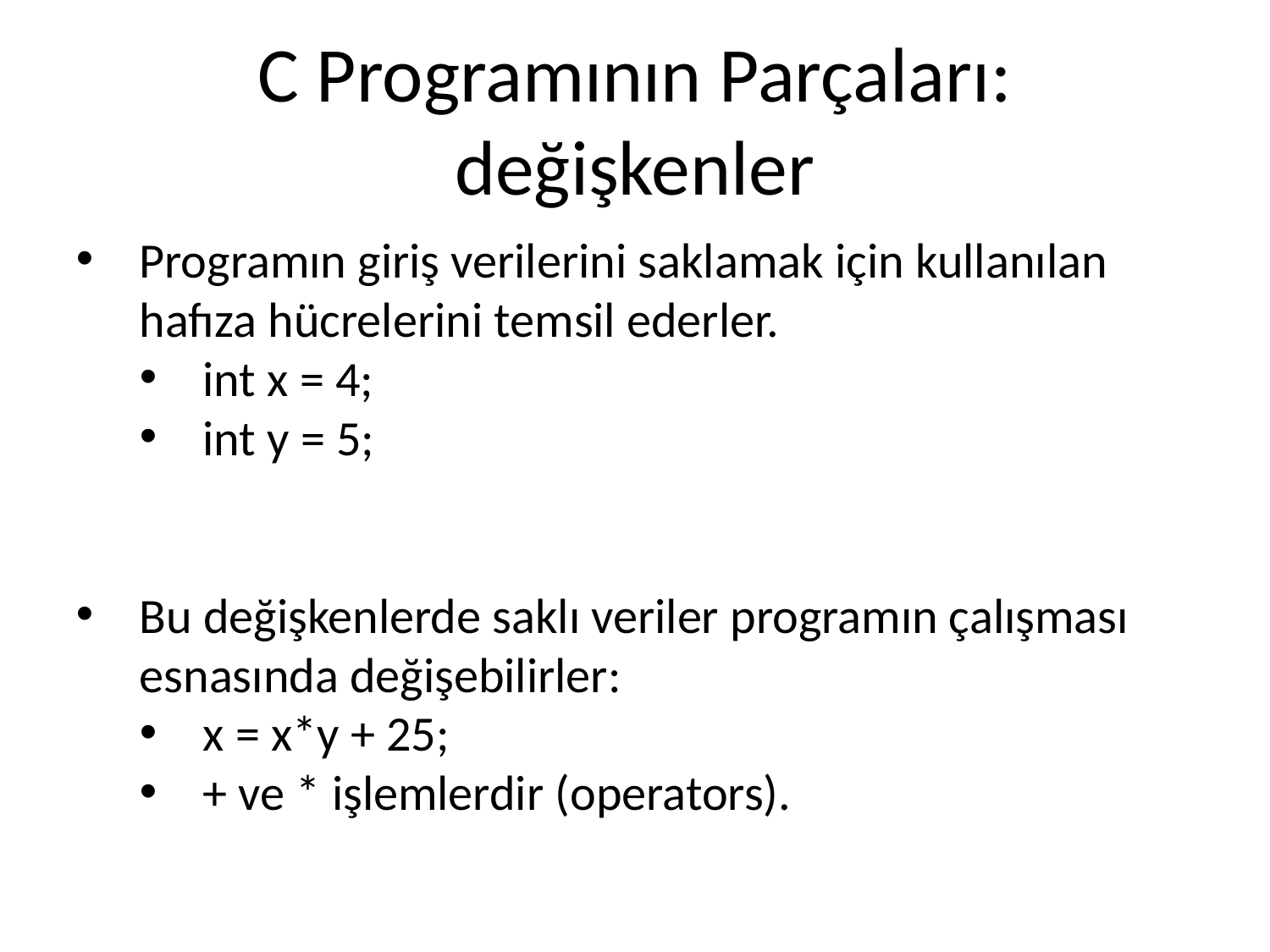

C Programının Parçaları: değişkenler
Programın giriş verilerini saklamak için kullanılan hafıza hücrelerini temsil ederler.
int x = 4;
int y = 5;

Bu değişkenlerde saklı veriler programın çalışması esnasında değişebilirler:
x = x*y + 25;
+ ve * işlemlerdir (operators).